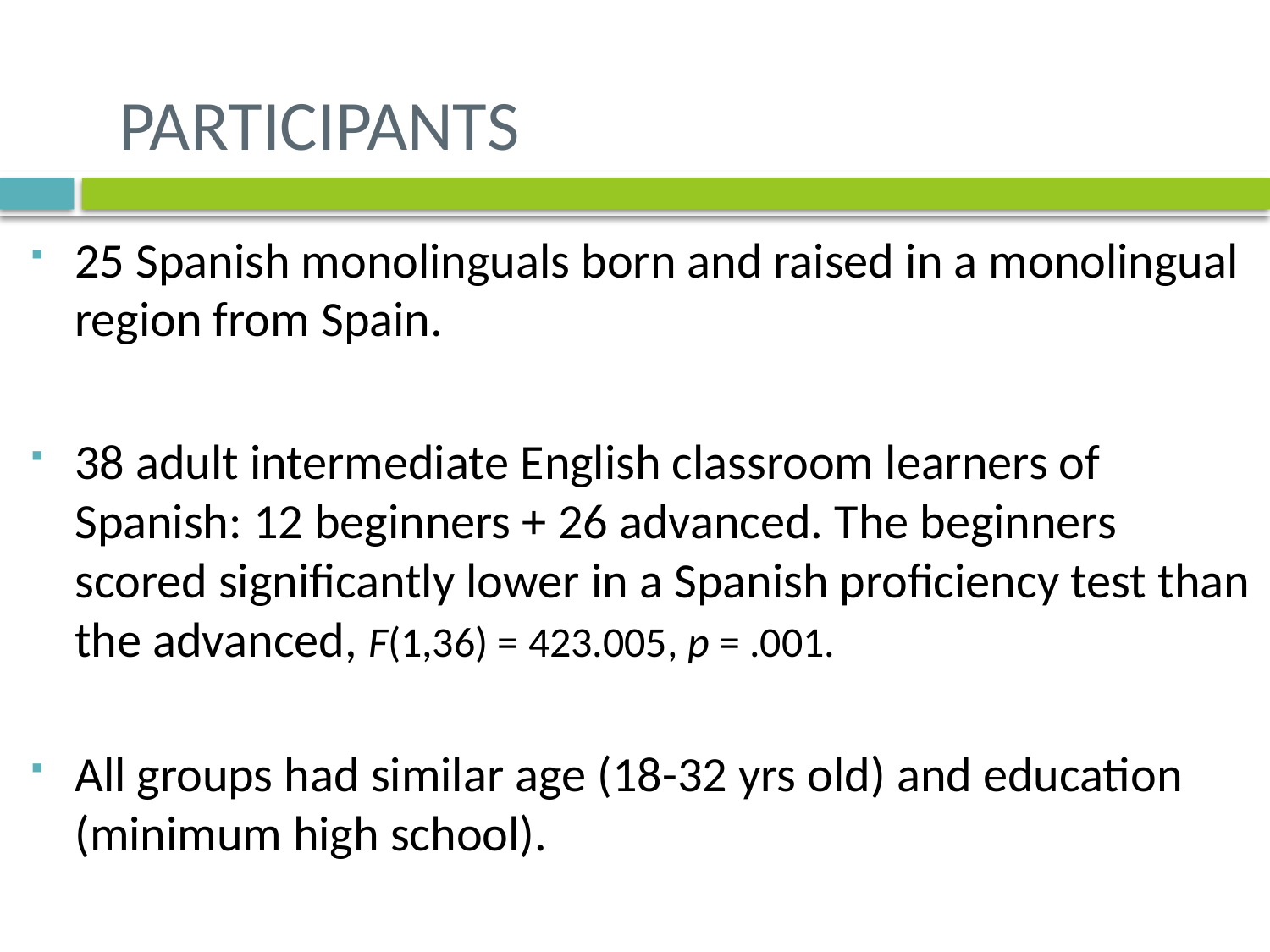

PARTICIPANTS
25 Spanish monolinguals born and raised in a monolingual region from Spain.

38 adult intermediate English classroom learners of Spanish: 12 beginners + 26 advanced. The beginners scored significantly lower in a Spanish proficiency test than the advanced, F(1,36) = 423.005, p = .001.

All groups had similar age (18-32 yrs old) and education (minimum high school).